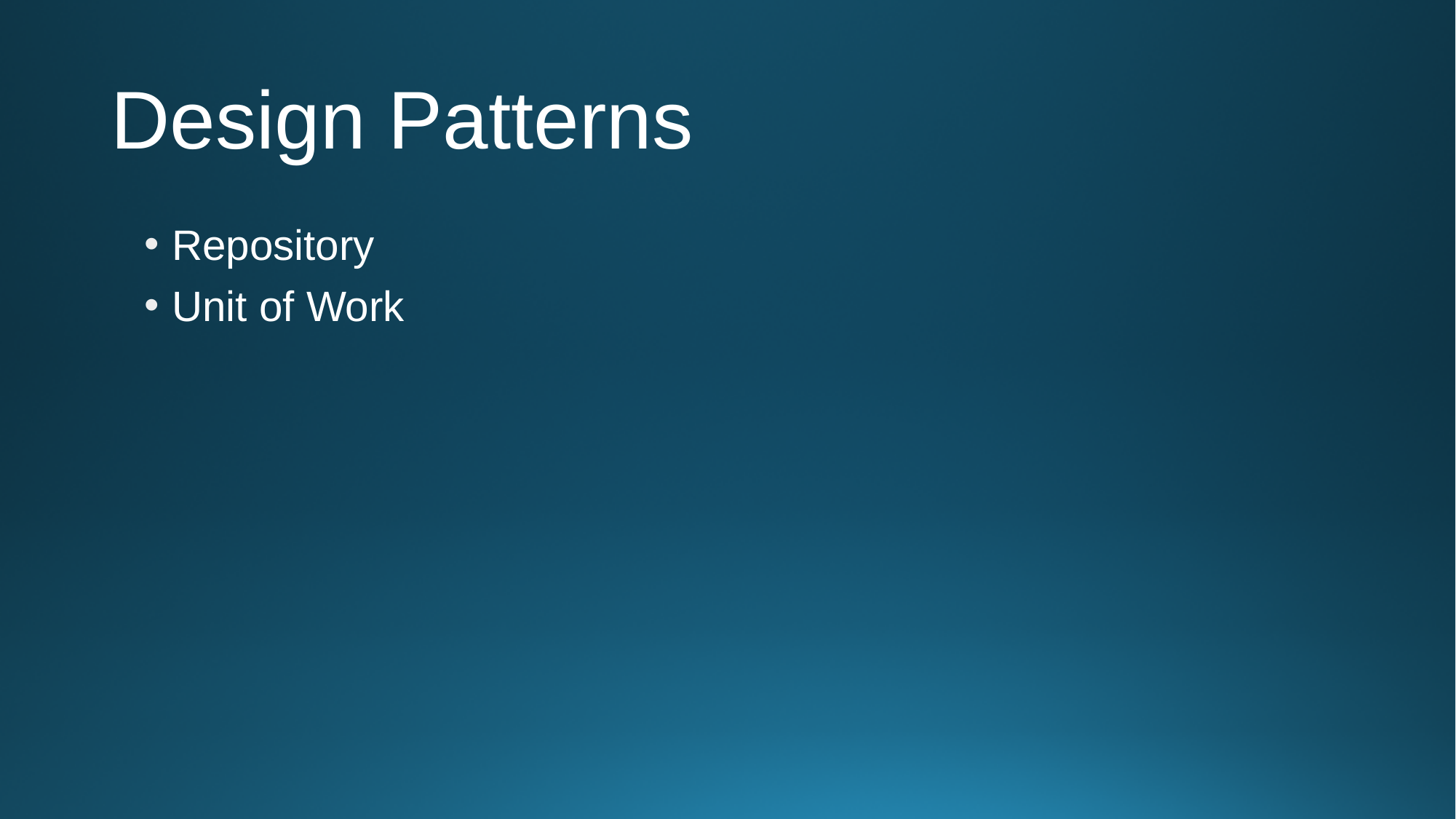

# Design Patterns
Repository
Unit of Work